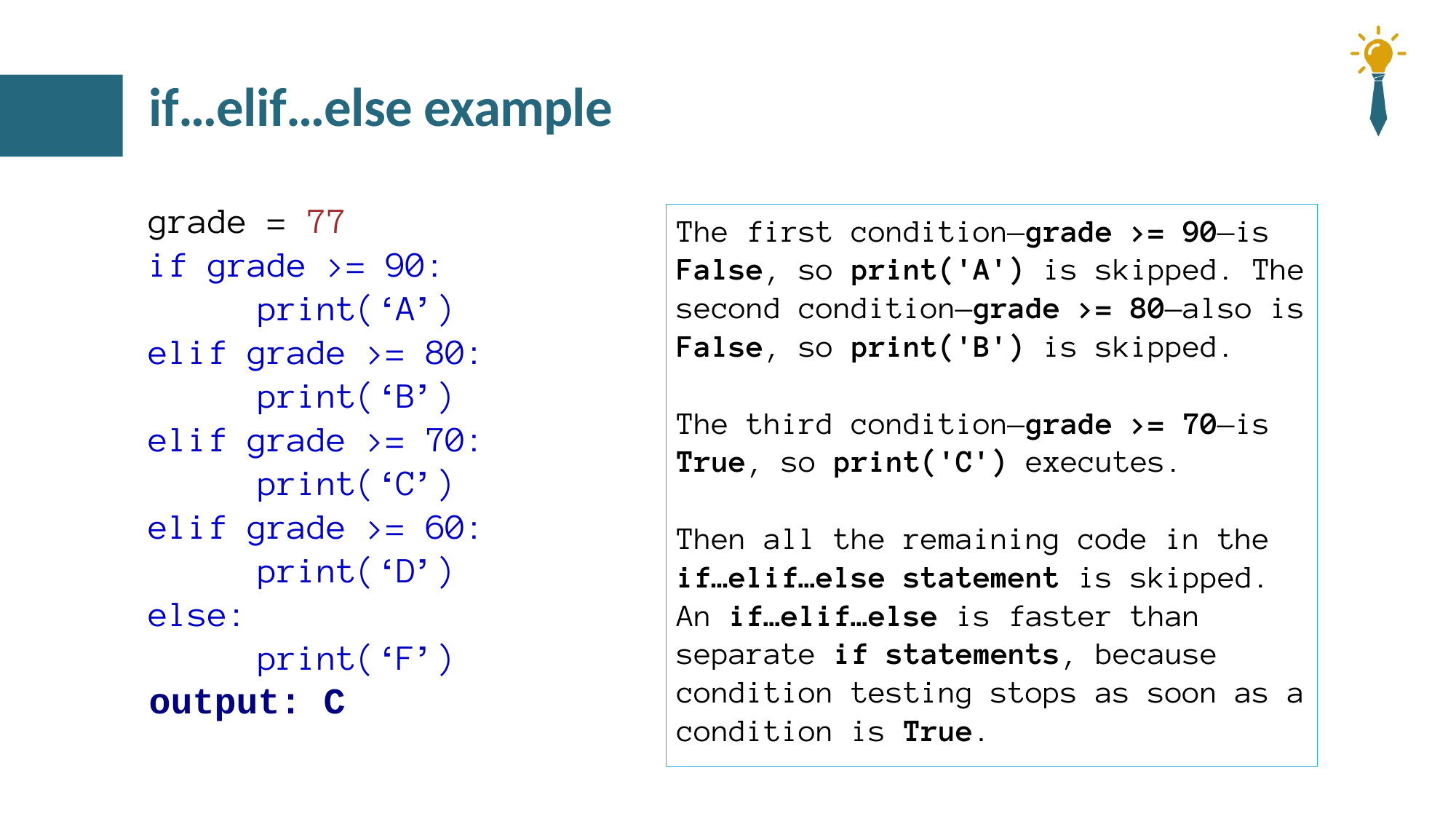

# if…elif…else example
grade = 77
if grade >= 90:
	print(‘A’)
elif grade >= 80:
	print(‘B’)
elif grade >= 70:
	print(‘C’)
elif grade >= 60:
	print(‘D’)
else:
	print(‘F’)
output: C
The first condition—grade >= 90—is False, so print('A') is skipped. The second condition—grade >= 80—also is False, so print('B') is skipped.

The third condition—grade >= 70—is True, so print('C') executes.

Then all the remaining code in the
if…elif…else statement is skipped. An if…elif…else is faster than separate if statements, because condition testing stops as soon as a condition is True.